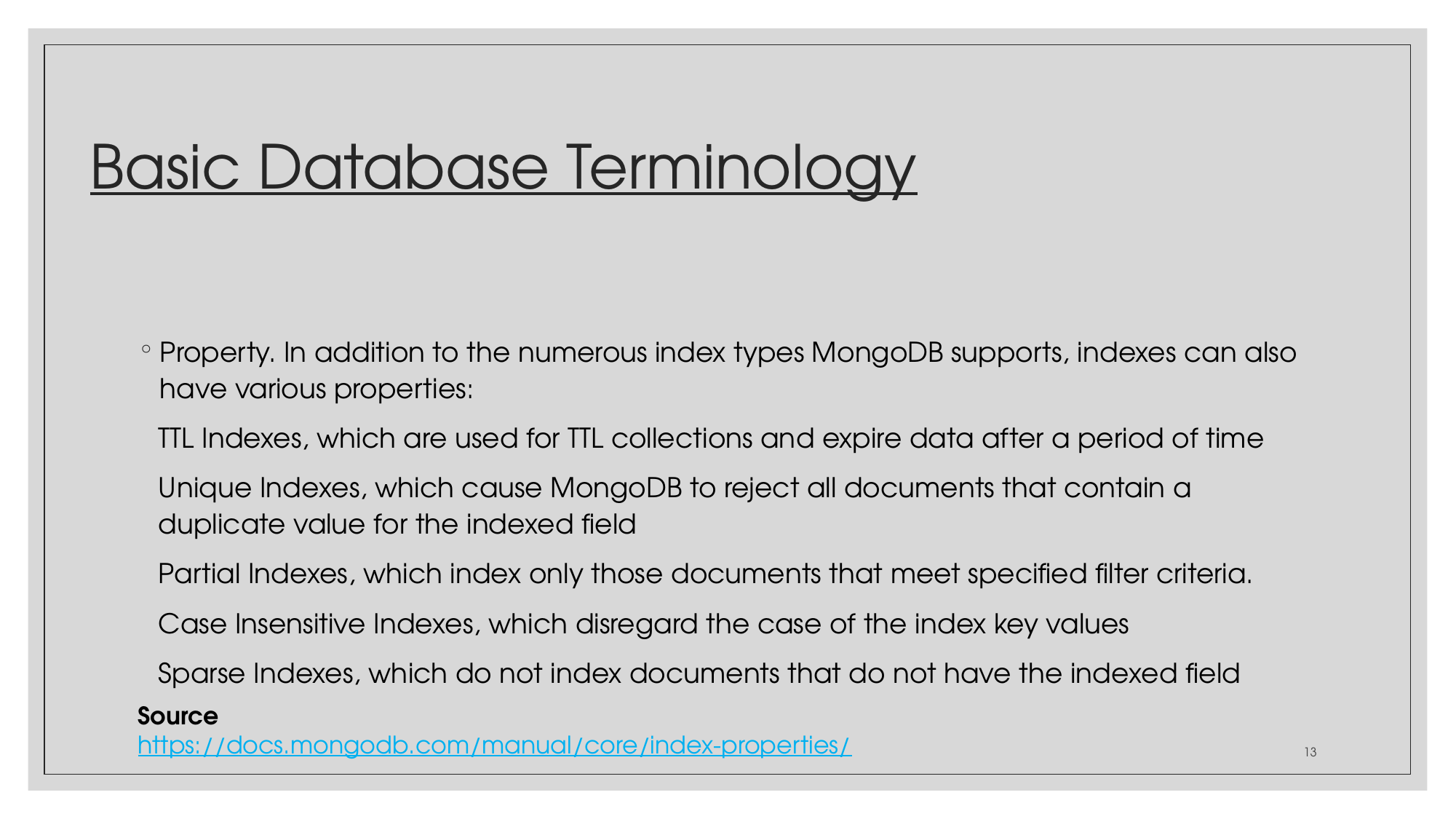

# Basic Database Terminology
Property. In addition to the numerous index types MongoDB supports, indexes can also have various properties:
TTL Indexes, which are used for TTL collections and expire data after a period of time
Unique Indexes, which cause MongoDB to reject all documents that contain a duplicate value for the indexed field
Partial Indexes, which index only those documents that meet specified filter criteria.
Case Insensitive Indexes, which disregard the case of the index key values
Sparse Indexes, which do not index documents that do not have the indexed field

Source
https://docs.mongodb.com/manual/core/index-properties/
13